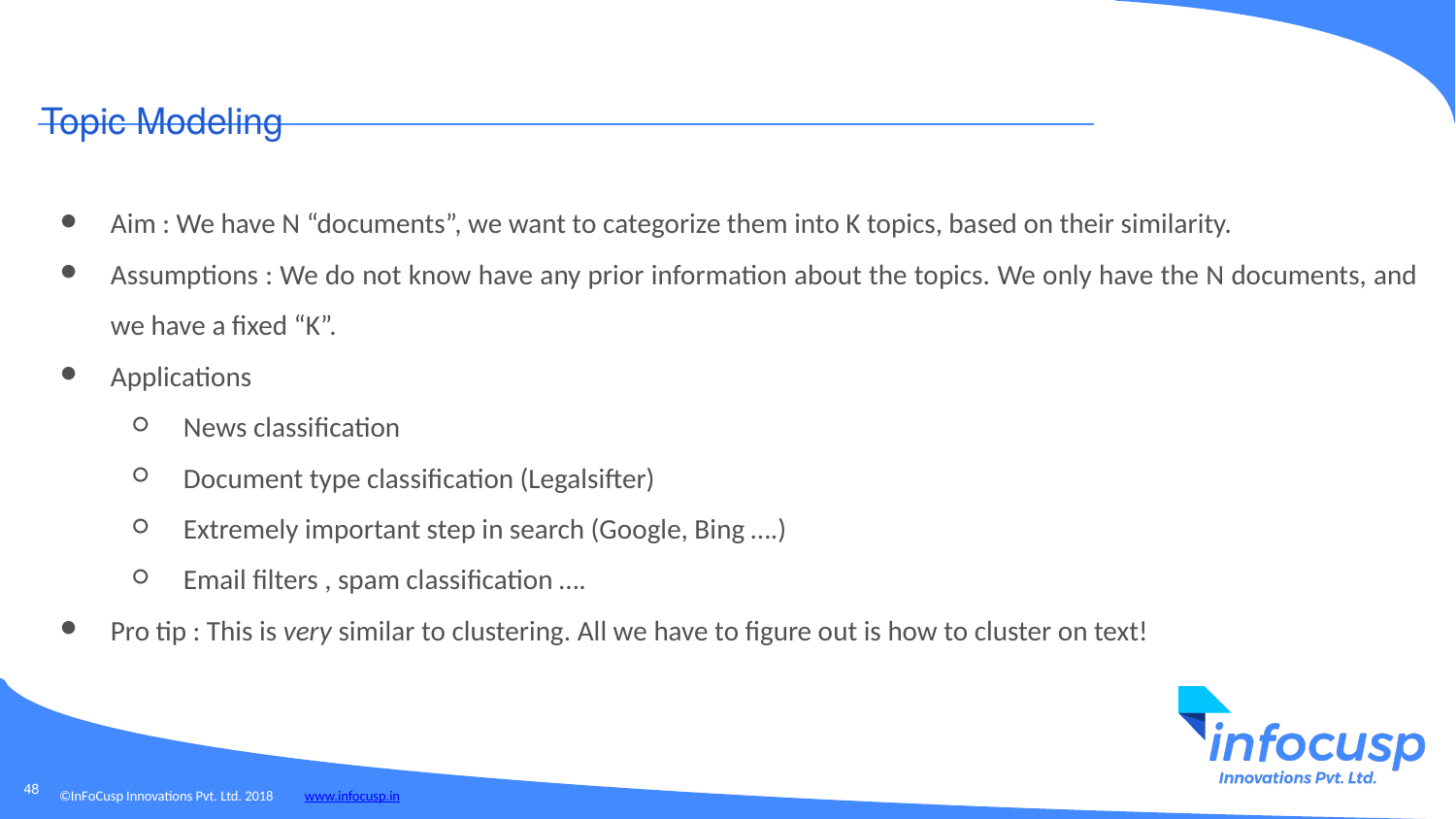

Topic Modeling

Aim : We have N “documents”, we want to categorize them into K topics, based on their similarity.
Assumptions : We do not know have any prior information about the topics. We only have the N documents, and we have a fixed “K”.
Applications
News classification
Document type classification (Legalsifter)
Extremely important step in search (Google, Bing ….)
Email filters , spam classification ….
Pro tip : This is very similar to clustering. All we have to figure out is how to cluster on text!

48